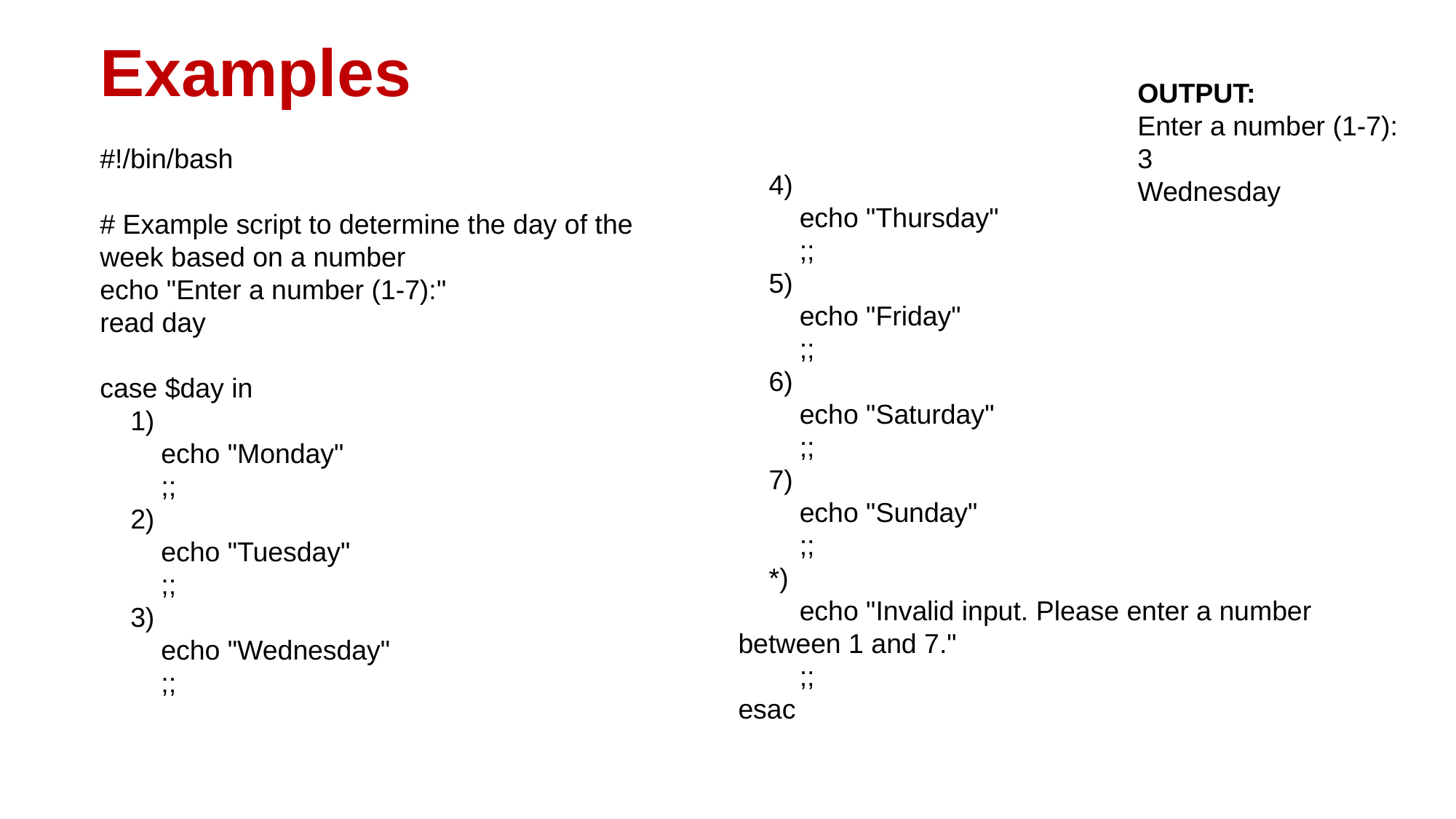

# Examples
OUTPUT:
Enter a number (1-7):
3
Wednesday
#!/bin/bash

# Example script to determine the day of the week based on a number
echo "Enter a number (1-7):"
read day

case $day in
    1)
        echo "Monday"
        ;;
    2)
        echo "Tuesday"
        ;;
    3)
        echo "Wednesday"
        ;;

    4)
        echo "Thursday"
        ;;
    5)
        echo "Friday"
        ;;
    6)
        echo "Saturday"
        ;;
    7)
        echo "Sunday"
        ;;
    *)
        echo "Invalid input. Please enter a number between 1 and 7."
        ;;
esac